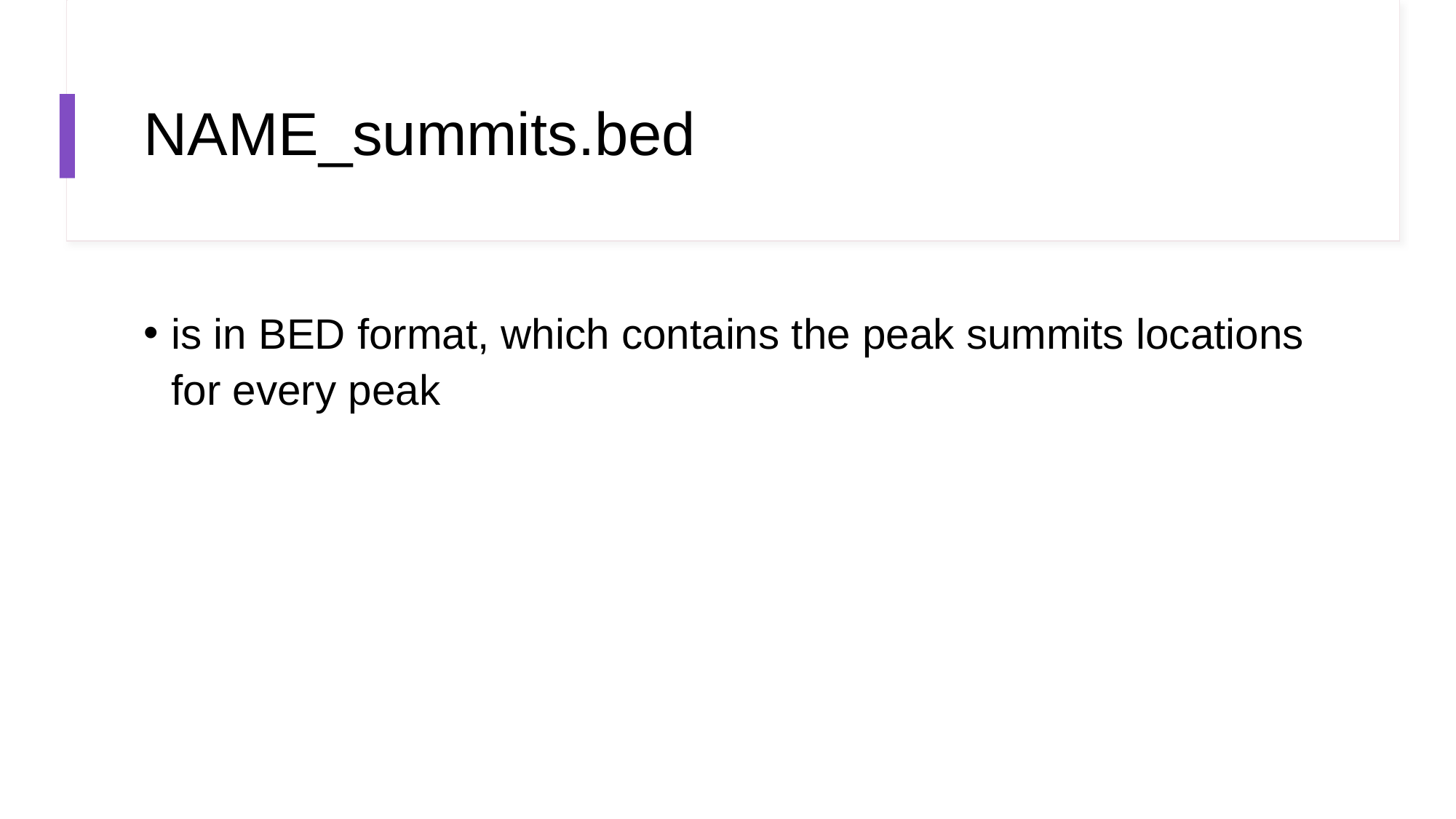

# NAME_summits.bed
is in BED format, which contains the peak summits locations for every peak